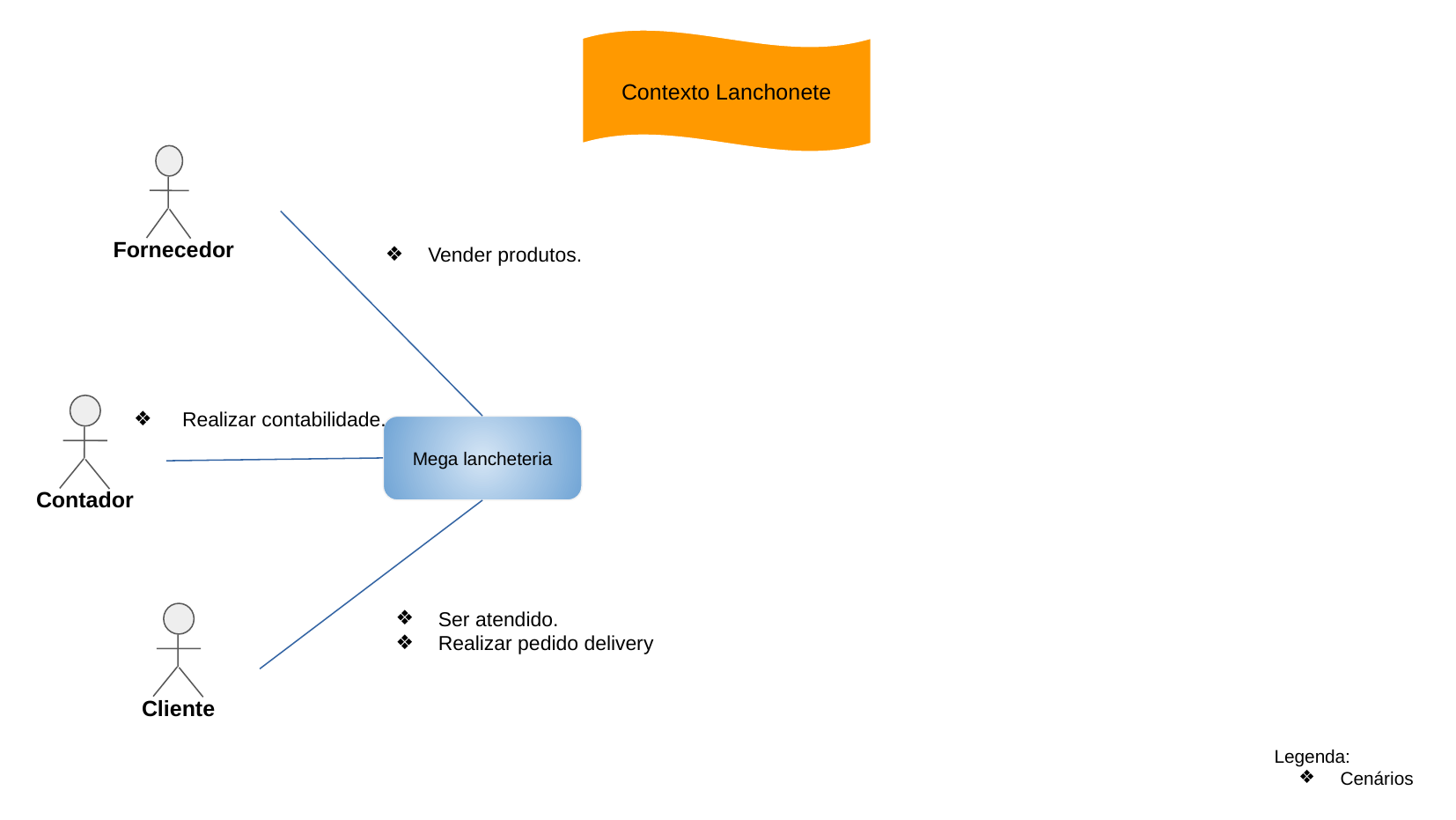

Contexto Lanchonete

Fornecedor

Vender produtos.

 Realizar contabilidade.

Contador
Mega lancheteria

Ser atendido.
Realizar pedido delivery

Cliente
Legenda:
Cenários